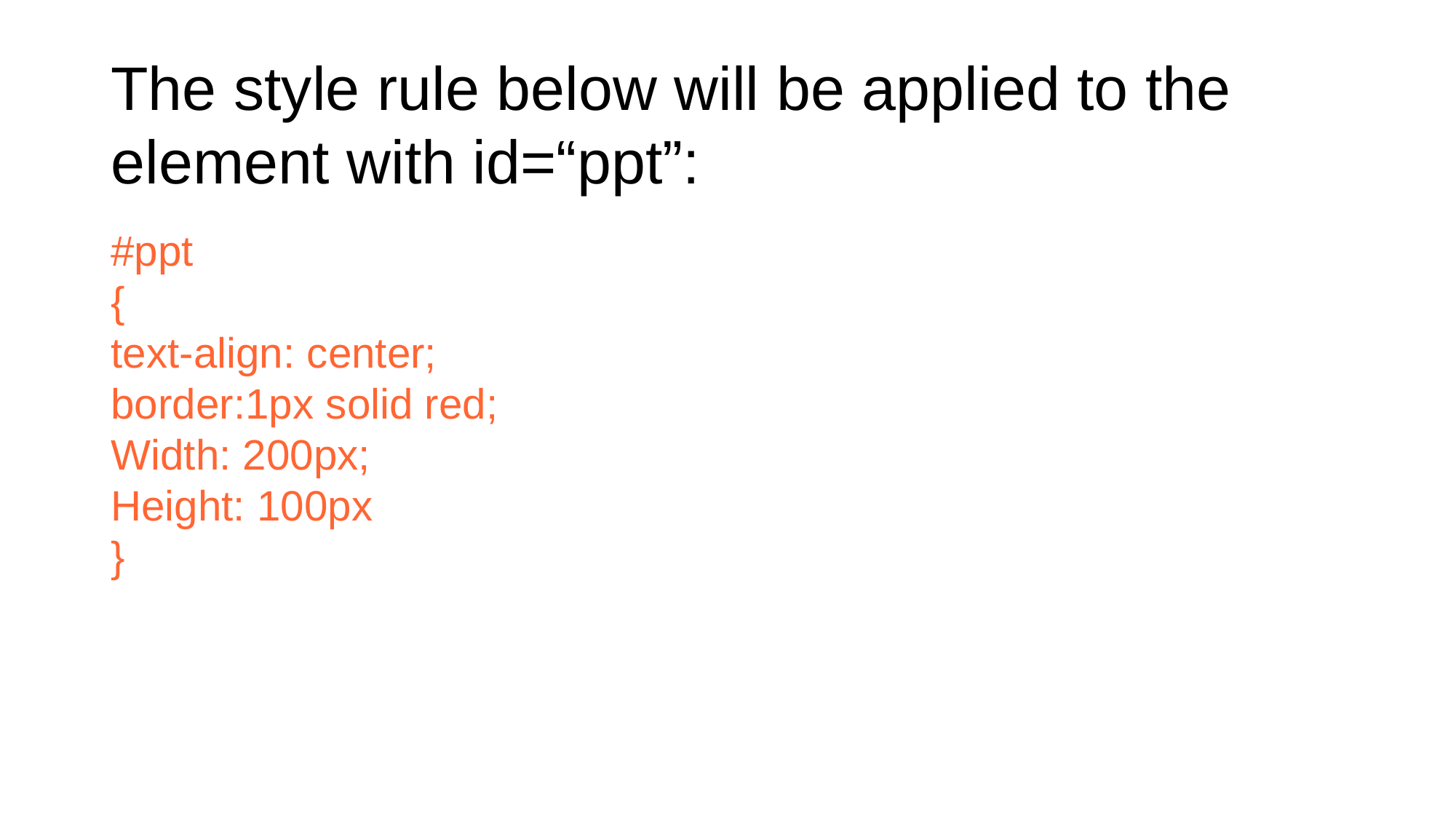

# The style rule below will be applied to the element with id=“ppt”:
#ppt
{
text-align: center;
border:1px solid red;
Width: 200px;
Height: 100px
}